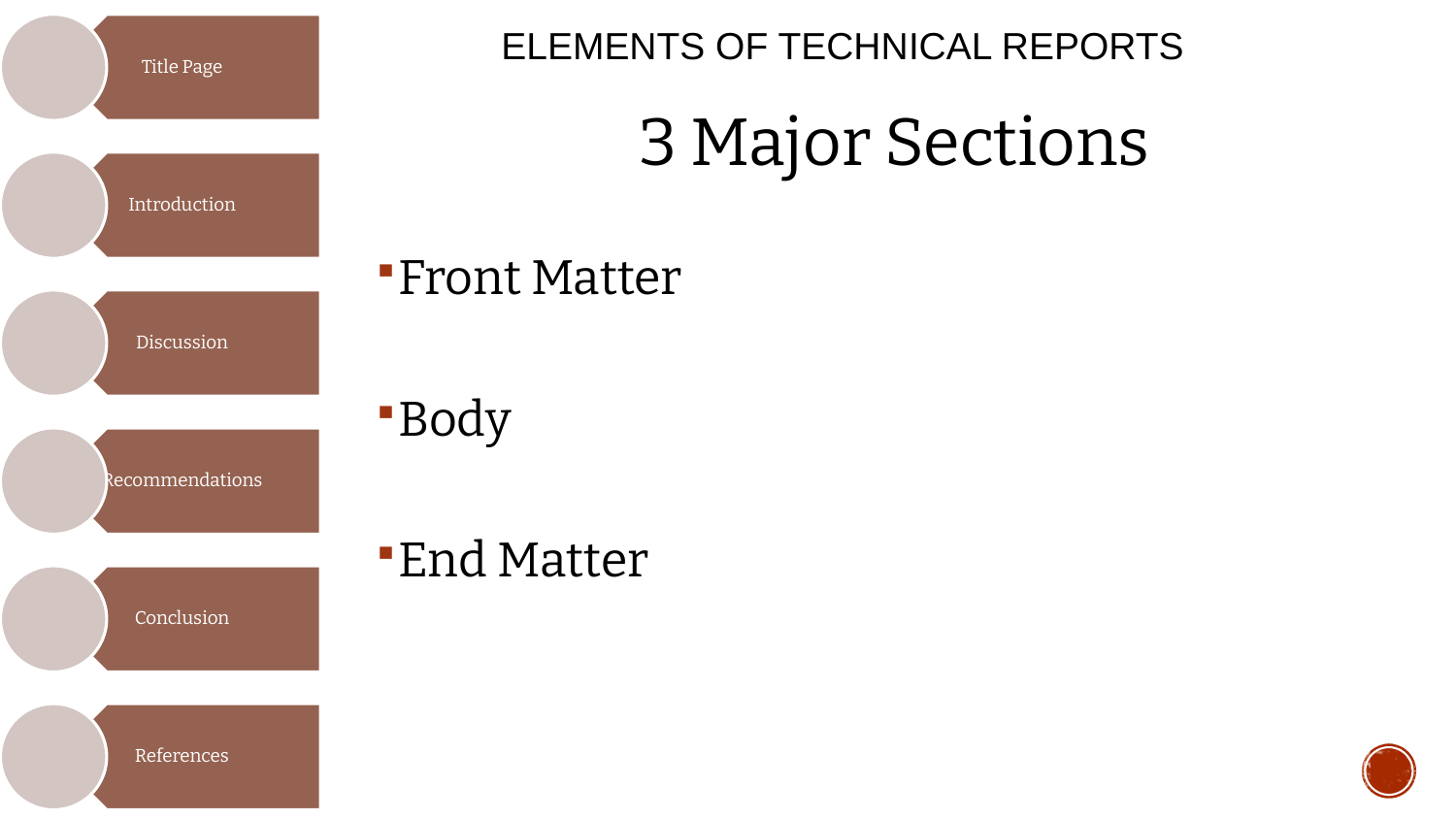

# Elements of Technical Reports
Title Page
Introduction
Discussion
Recommendations
Conclusion
References
3 Major Sections

Front Matter

Body

End Matter